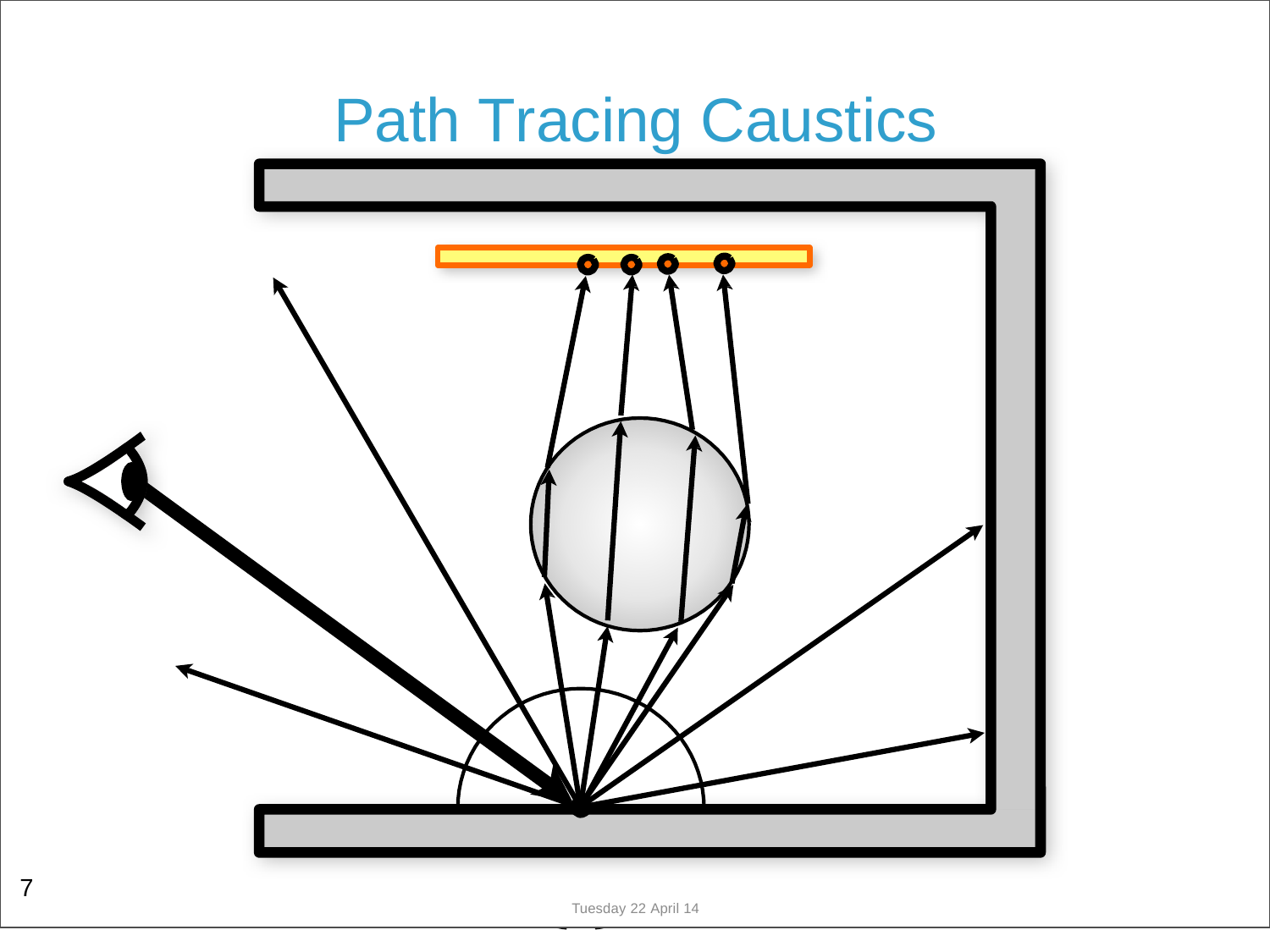

# Path Tracing Caustics

7
Tuesday 22 April 14